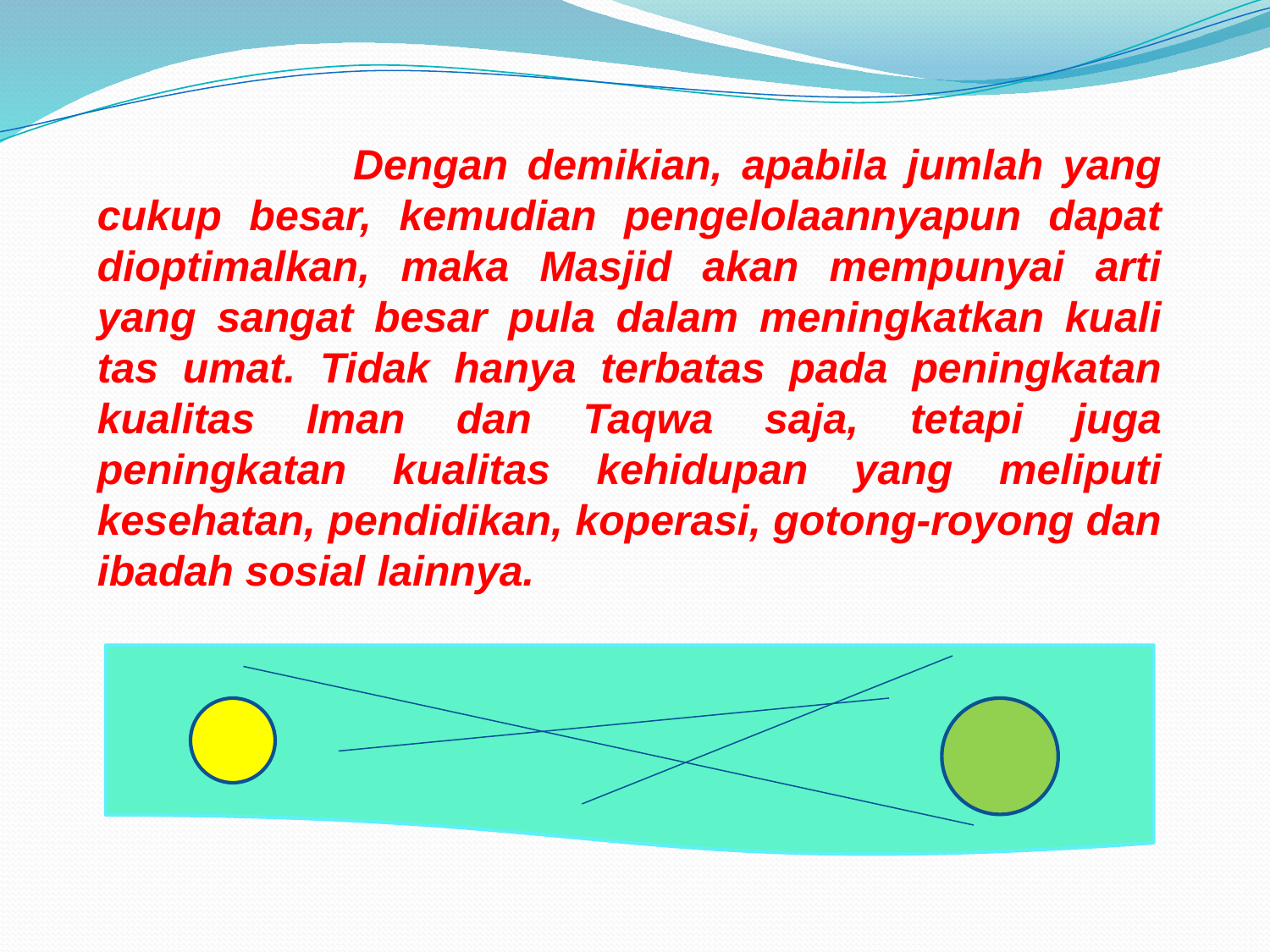

Dengan demikian, apabila jumlah yang cukup besar, kemudian pengelolaannyapun dapat dioptimalkan, maka Masjid akan mempunyai arti yang sangat besar pula dalam meningkatkan kuali tas umat. Tidak hanya terbatas pada peningkatan kualitas Iman dan Taqwa saja, tetapi juga peningkatan kualitas kehidupan yang meliputi kesehatan, pendidikan, koperasi, gotong-royong dan ibadah sosial lainnya.